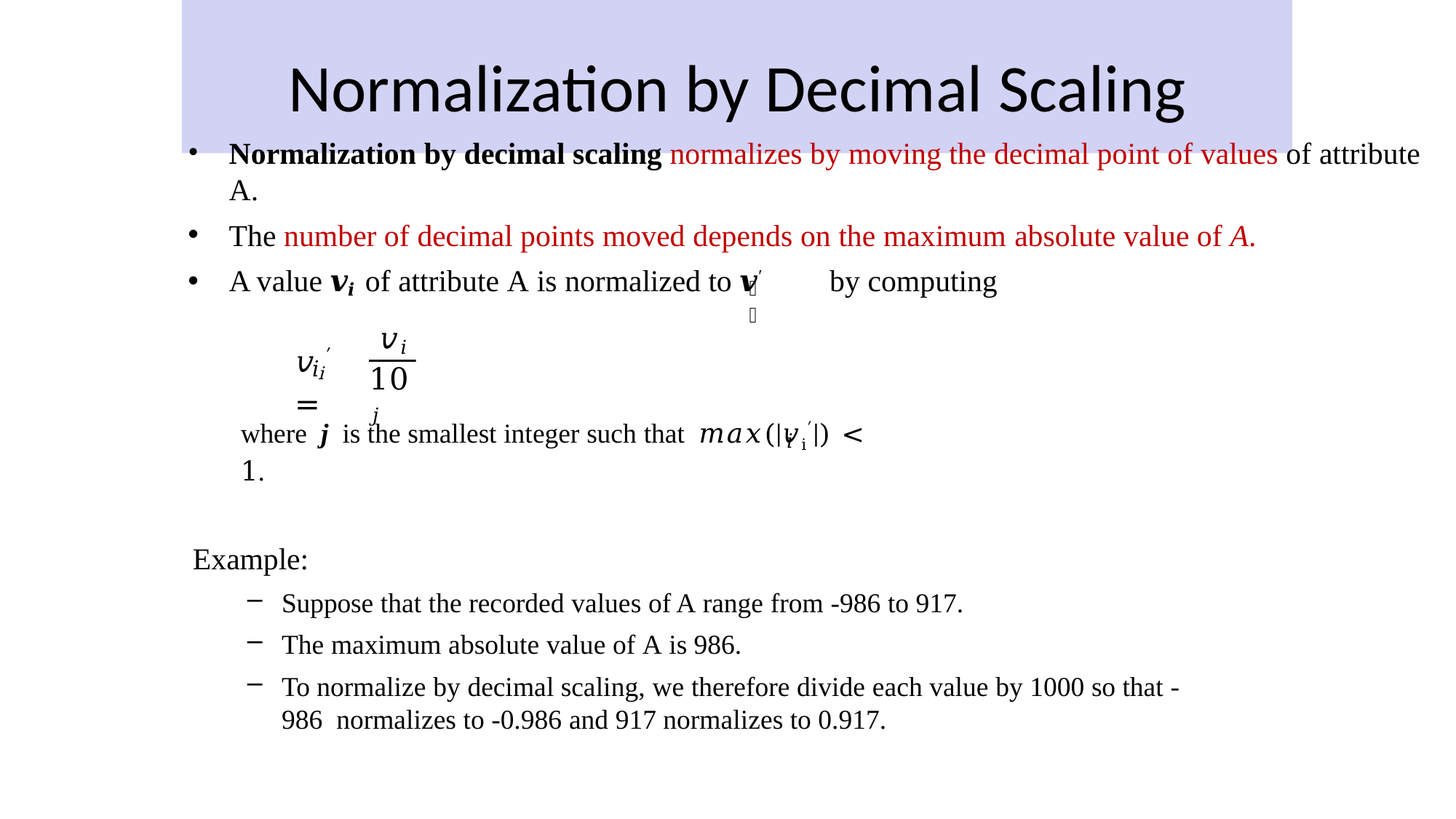

# Normalization by Decimal Scaling
Normalization by decimal scaling normalizes by moving the decimal point of values of attribute A.
The number of decimal points moved depends on the maximum absolute value of A.
A value 𝒗𝒊 of attribute A is normalized to 𝒗′	by computing
𝒊
𝑣𝑖
𝑣i′ =
𝑖
10𝑗

where j is the smallest integer such that 𝑚𝑎𝑥(|𝑣i′|) < 1.
𝑖
Example:
Suppose that the recorded values of A range from -986 to 917.
The maximum absolute value of A is 986.
To normalize by decimal scaling, we therefore divide each value by 1000 so that -986  normalizes to -0.986 and 917 normalizes to 0.917.